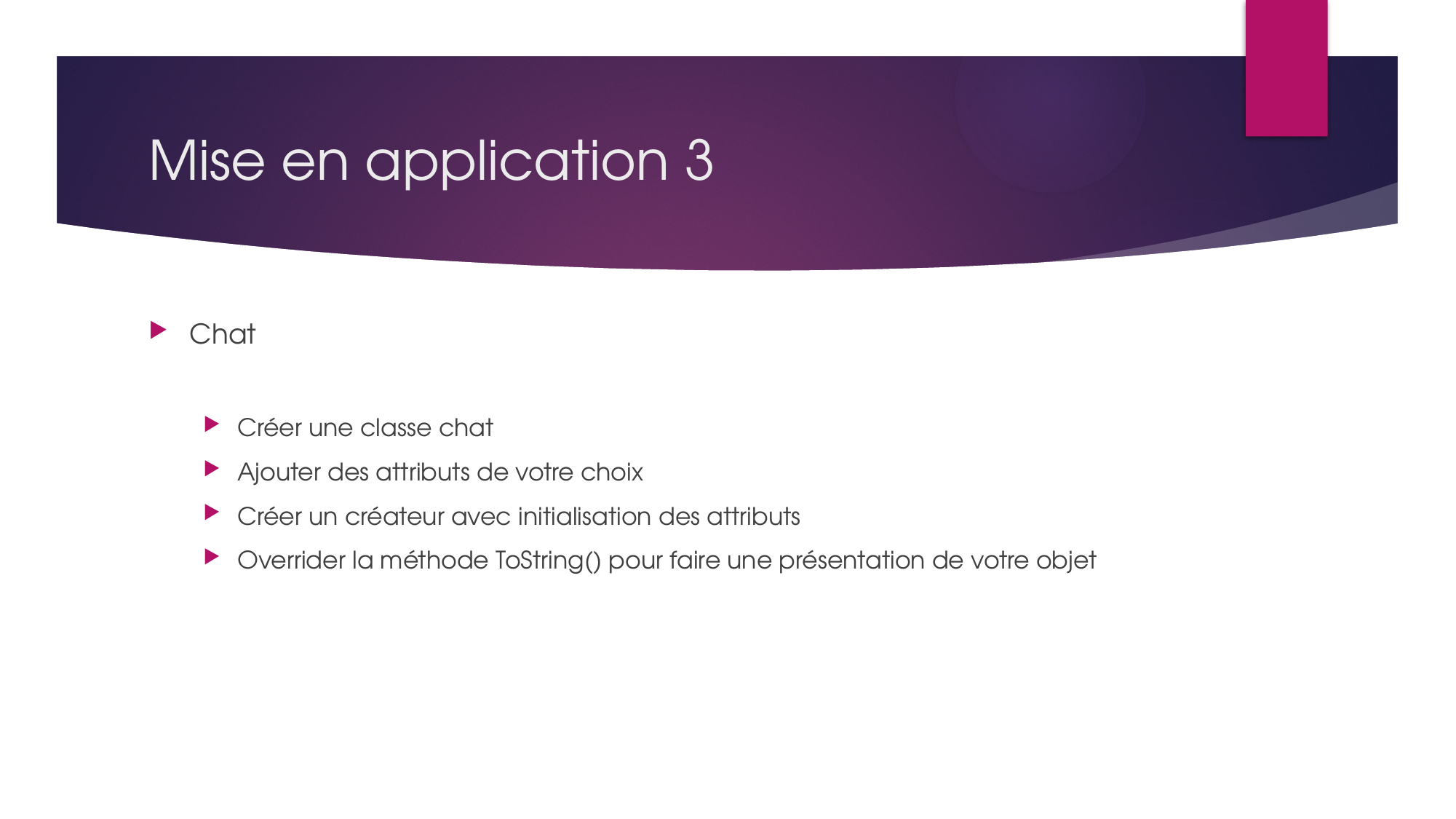

# Mise en application 3
Chat

Créer une classe chat
Ajouter des attributs de votre choix
Créer un créateur avec initialisation des attributs
Overrider la méthode ToString() pour faire une présentation de votre objet